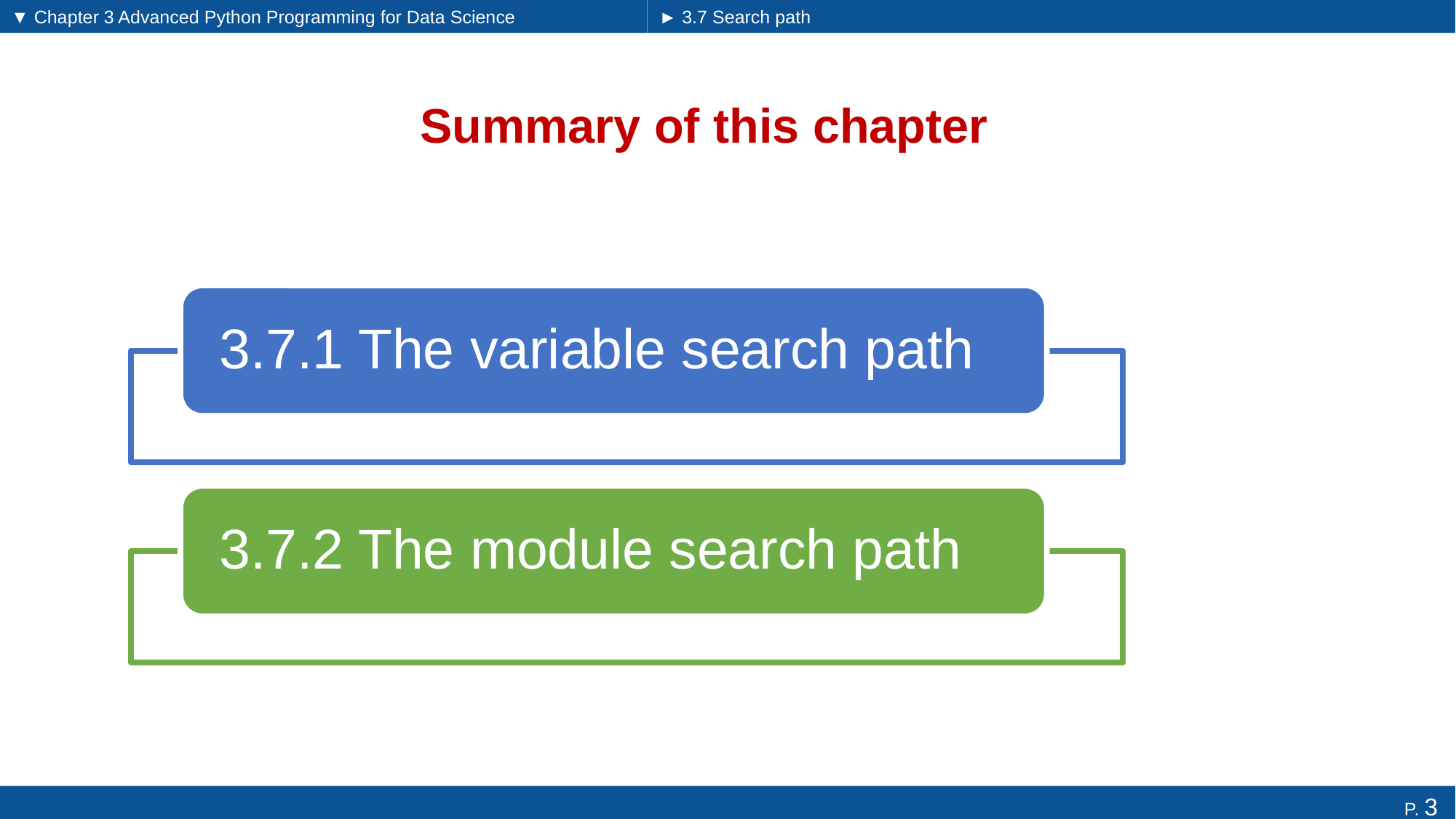

▼ Chapter 3 Advanced Python Programming for Data Science
► 3.7 Search path

# Summary of this chapter
3.7.1 The variable search path
3.7.2 The module search path